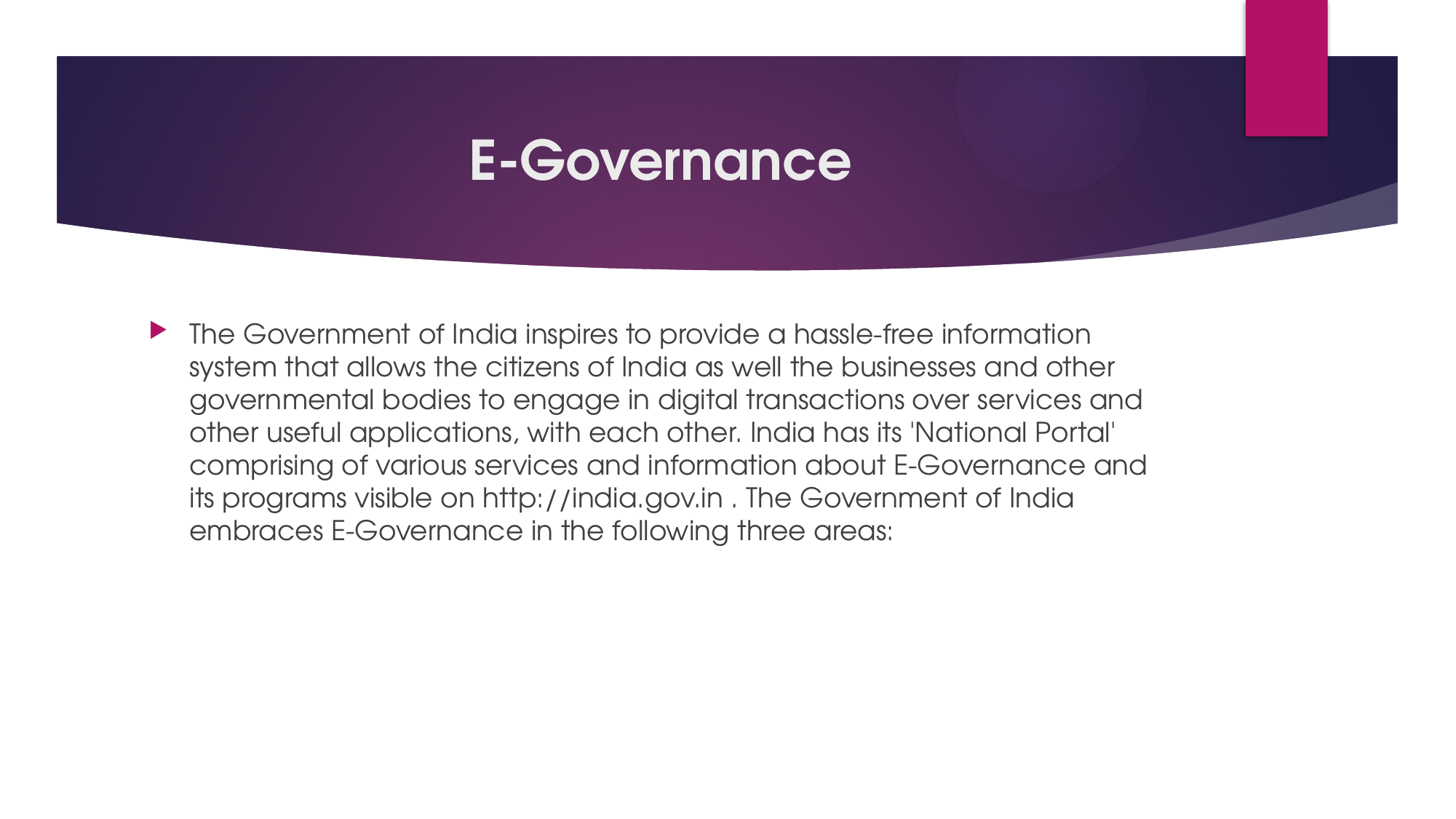

# E-Governance
The Government of India inspires to provide a hassle-free information system that allows the citizens of India as well the businesses and other governmental bodies to engage in digital transactions over services and other useful applications, with each other. India has its 'National Portal' comprising of various services and information about E-Governance and its programs visible on http://india.gov.in . The Government of India embraces E-Governance in the following three areas: